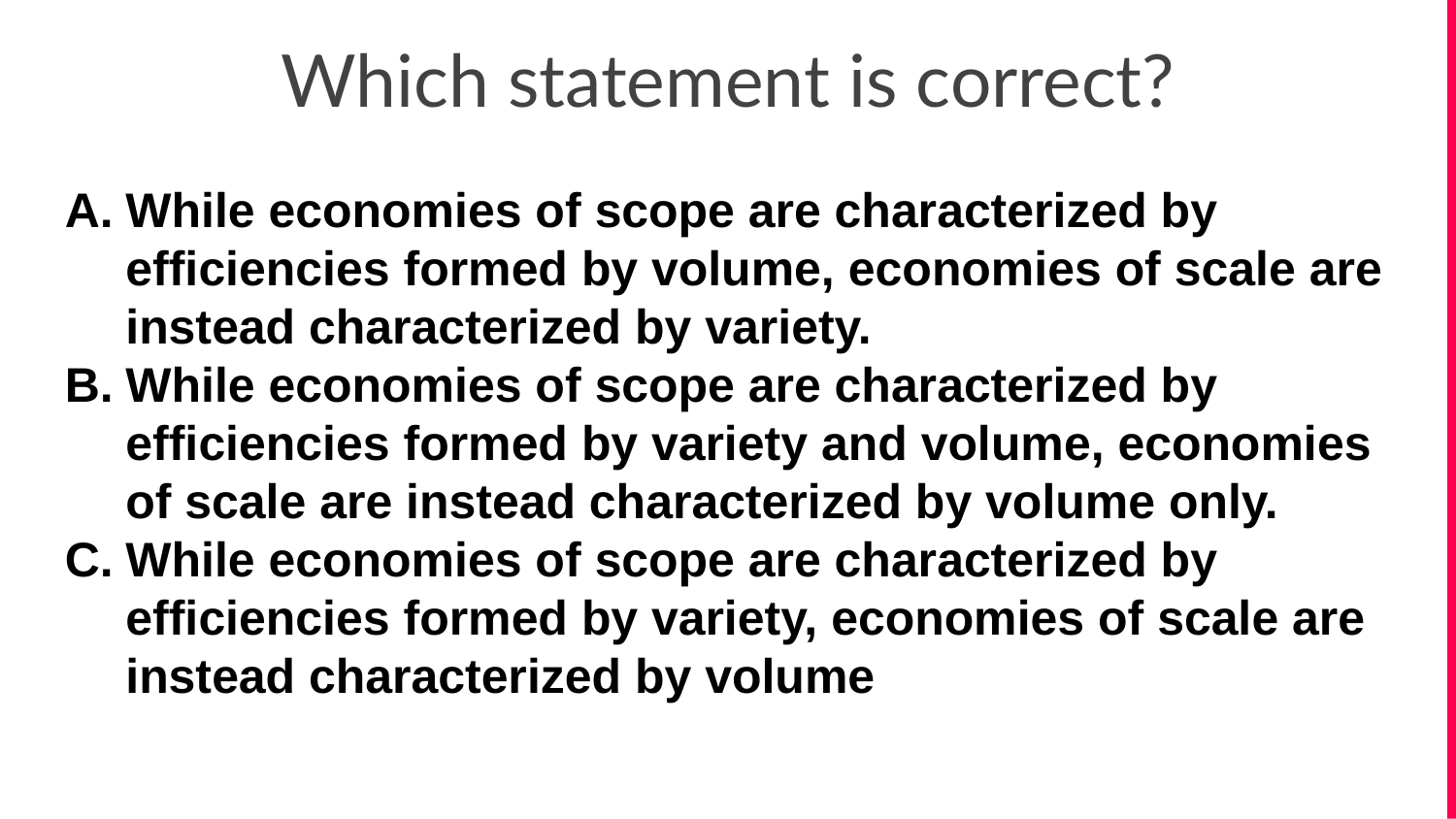

Which statement is correct?
While economies of scope are characterized by efficiencies formed by volume, economies of scale are instead characterized by variety.
While economies of scope are characterized by efficiencies formed by variety and volume, economies of scale are instead characterized by volume only.
While economies of scope are characterized by efficiencies formed by variety, economies of scale are instead characterized by volume